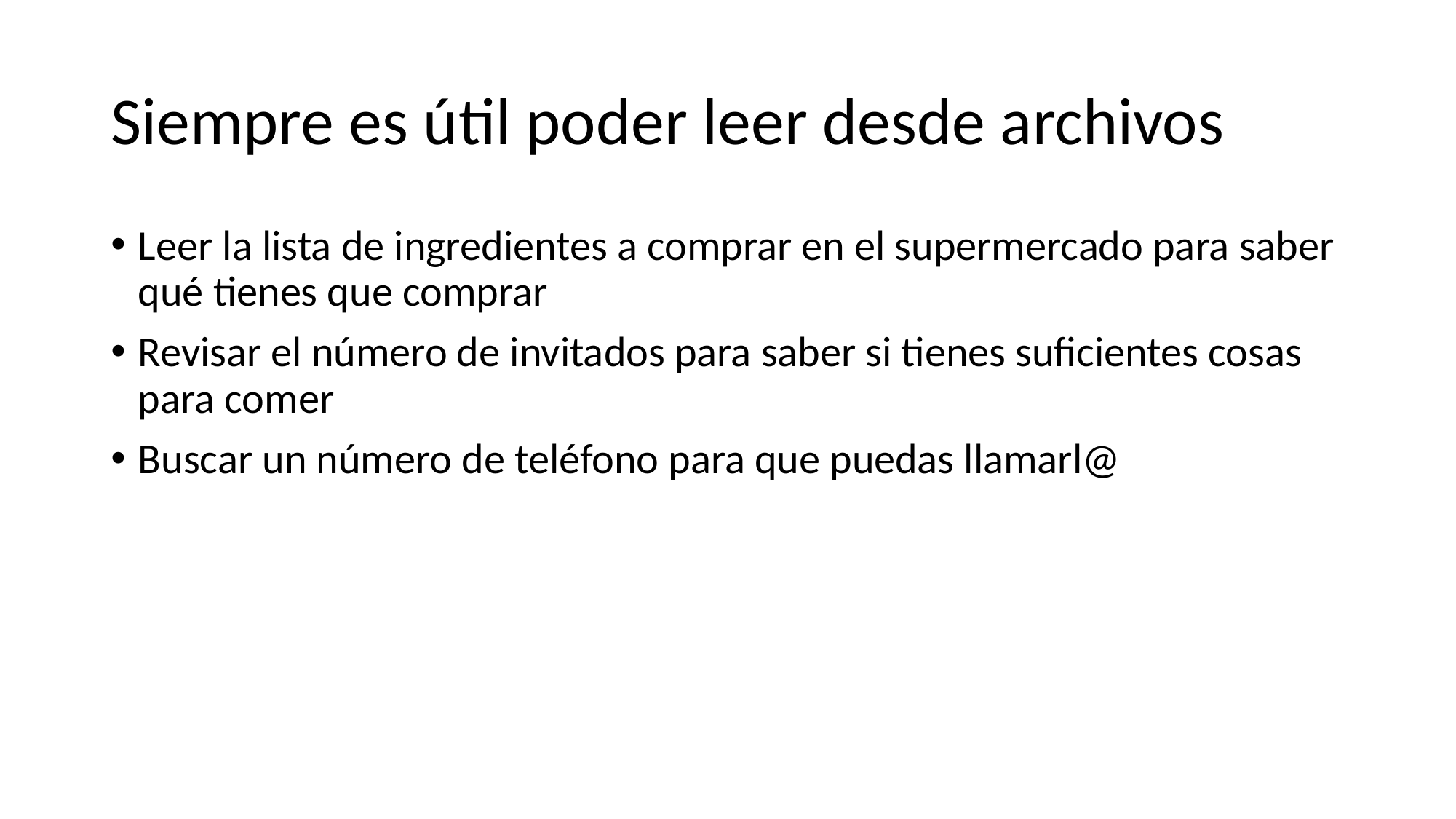

# Siempre es útil poder leer desde archivos
Leer la lista de ingredientes a comprar en el supermercado para saber qué tienes que comprar
Revisar el número de invitados para saber si tienes suficientes cosas para comer
Buscar un número de teléfono para que puedas llamarl@